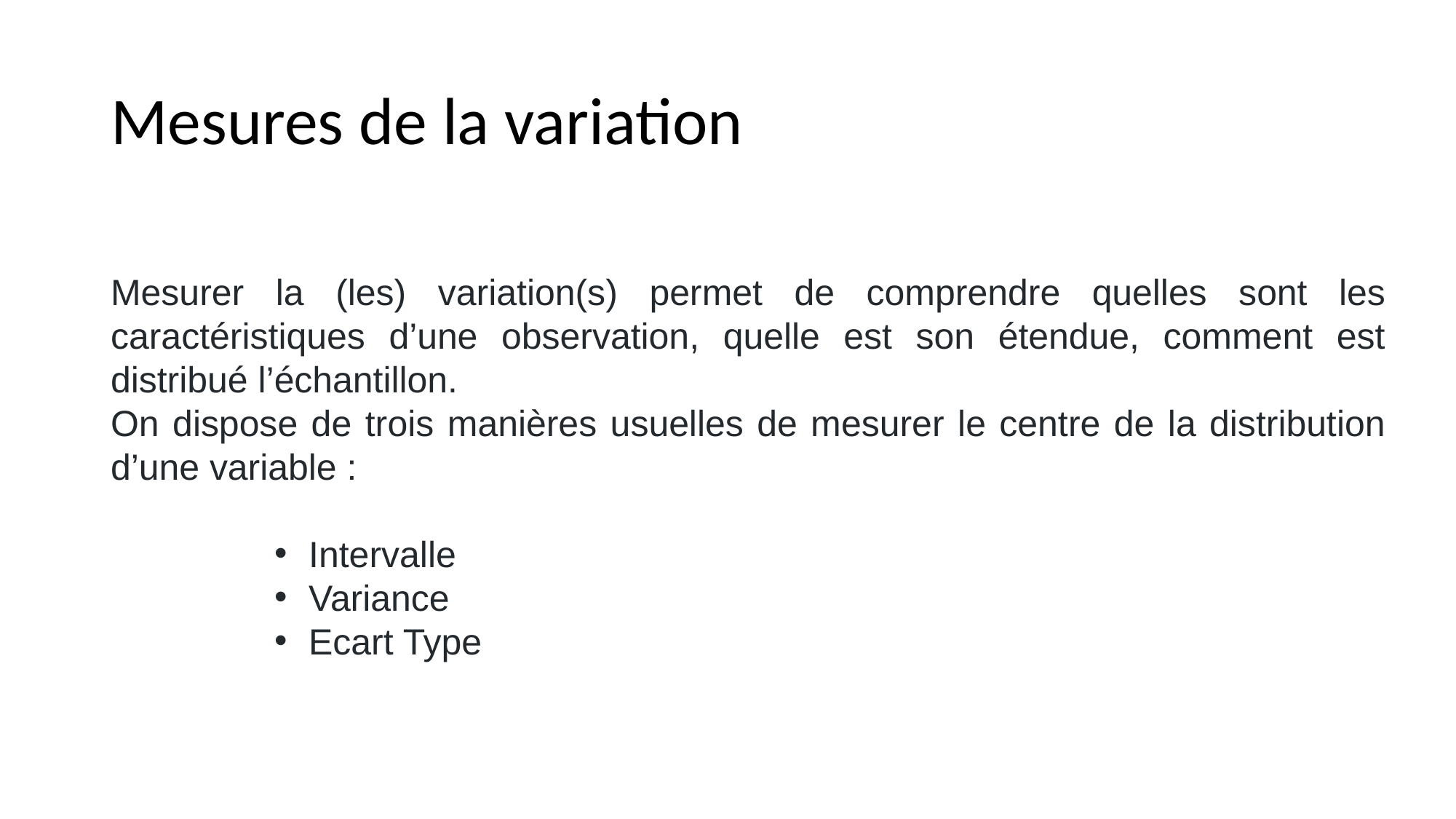

# Mesures de la variation
Mesurer la (les) variation(s) permet de comprendre quelles sont les caractéristiques d’une observation, quelle est son étendue, comment est distribué l’échantillon.
On dispose de trois manières usuelles de mesurer le centre de la distribution d’une variable :

Intervalle
Variance
Ecart Type